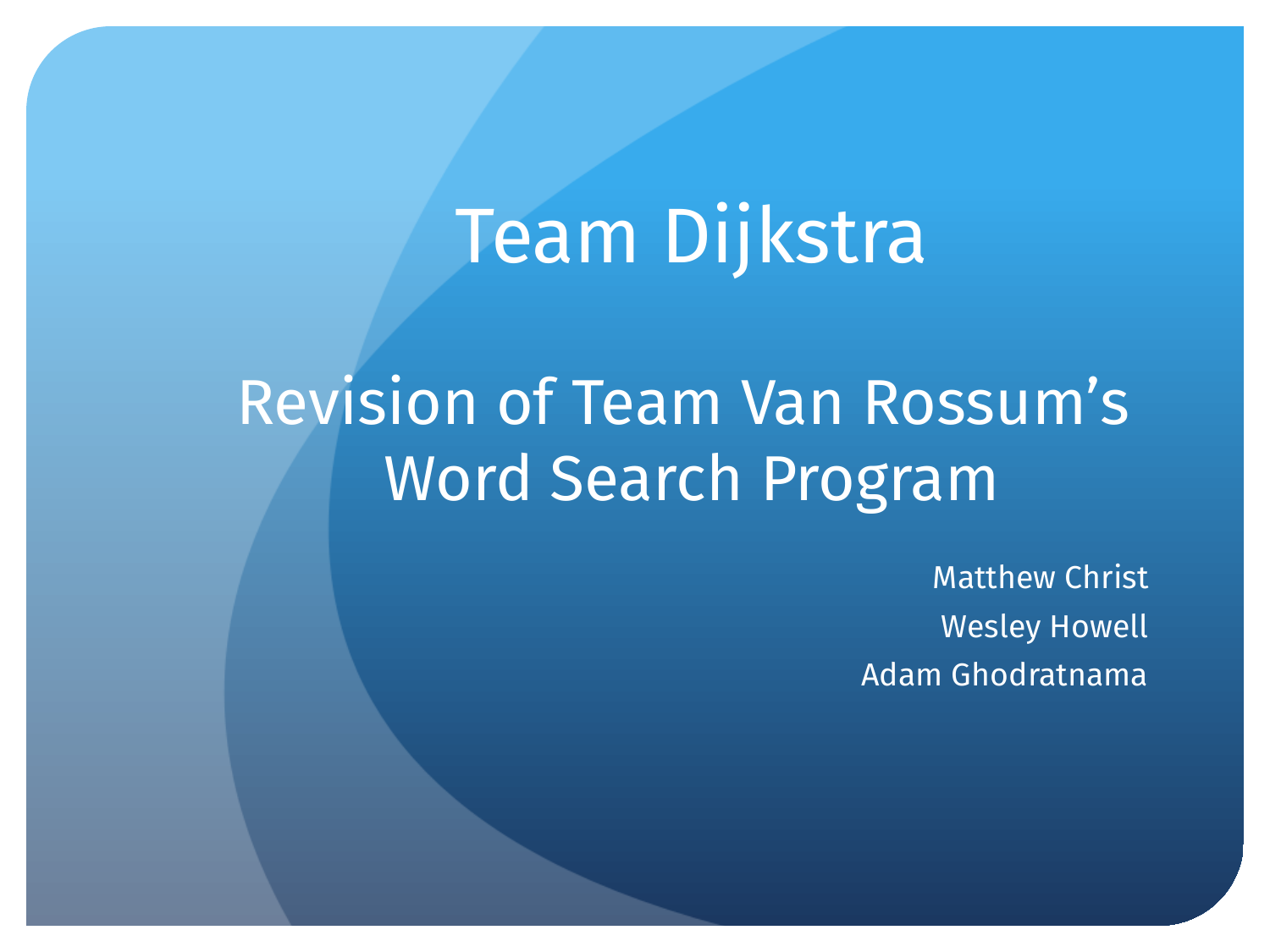

Team Dijkstra
# Revision of Team Van Rossum’s Word Search Program
Matthew Christ
Wesley Howell
Adam Ghodratnama